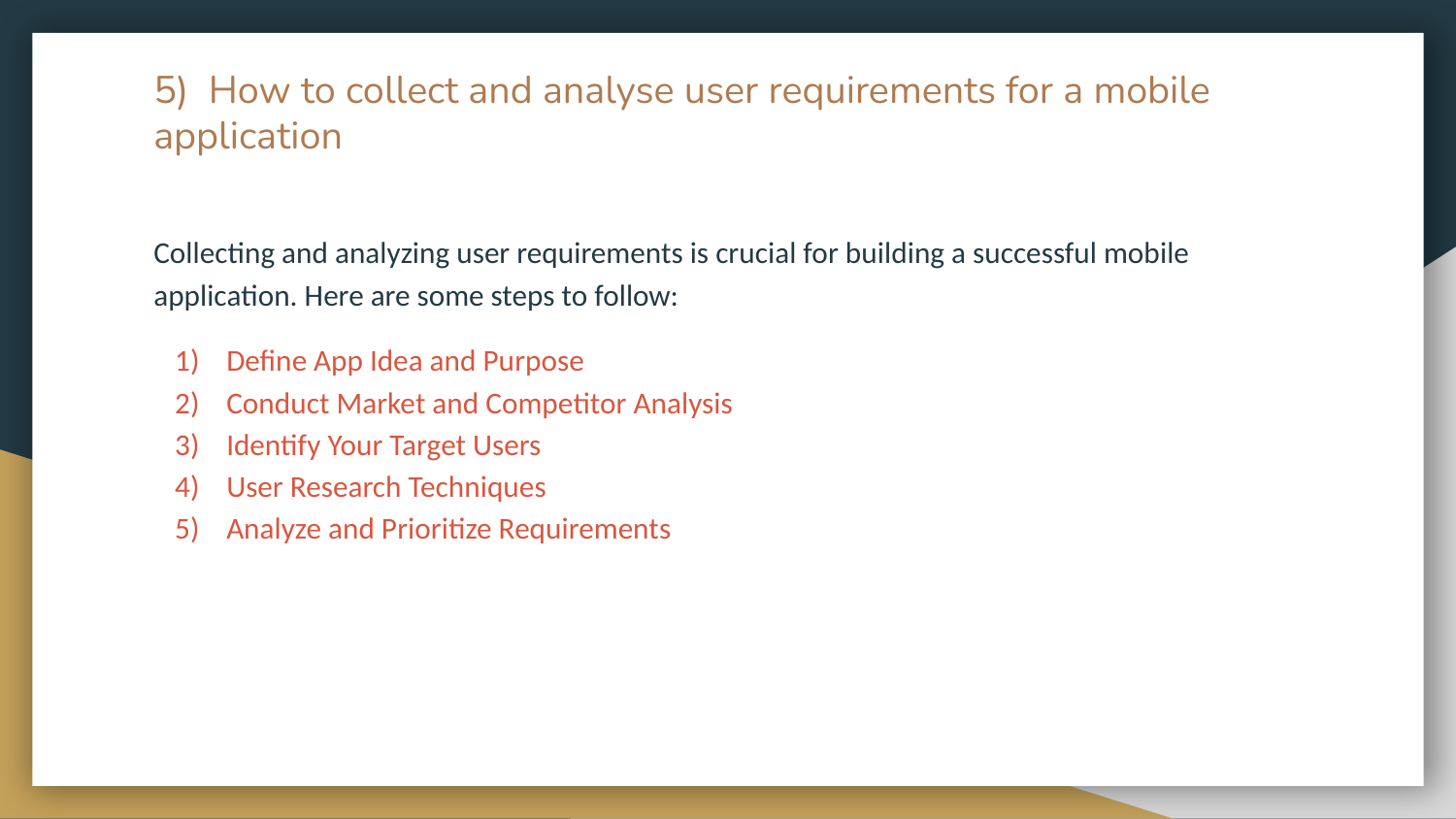

# 5)  How to collect and analyse user requirements for a mobile application
Collecting and analyzing user requirements is crucial for building a successful mobile application. Here are some steps to follow:
Define App Idea and Purpose
Conduct Market and Competitor Analysis
Identify Your Target Users
User Research Techniques
Analyze and Prioritize Requirements